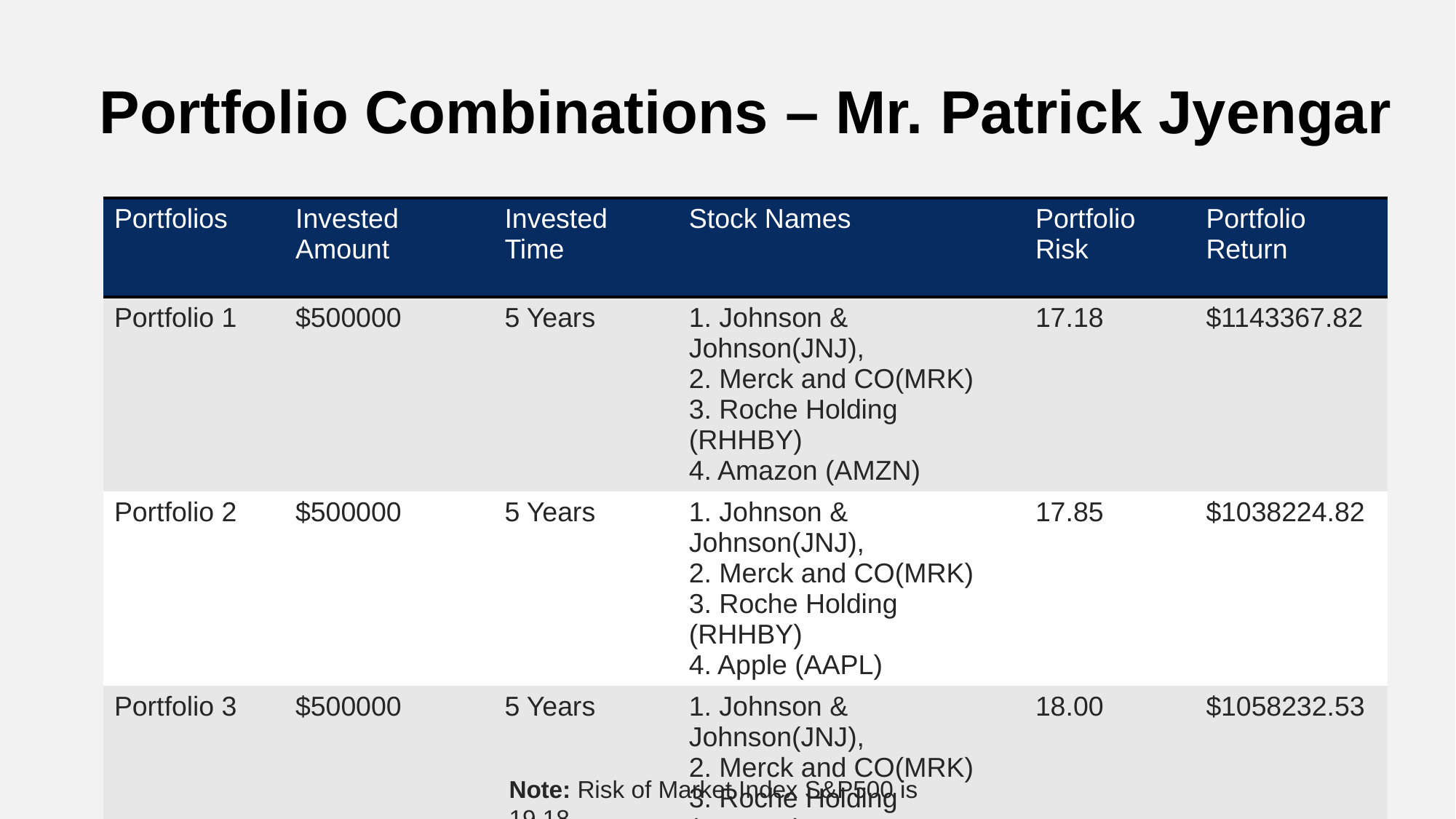

# Portfolio Combinations – Mr. Patrick Jyengar
| Portfolios | Invested Amount | Invested Time | Stock Names | Portfolio Risk | Portfolio Return |
| --- | --- | --- | --- | --- | --- |
| Portfolio 1 | $500000 | 5 Years | 1. Johnson & Johnson(JNJ), 2. Merck and CO(MRK) 3. Roche Holding (RHHBY) 4. Amazon (AMZN) | 17.18 | $1143367.82 |
| Portfolio 2 | $500000 | 5 Years | 1. Johnson & Johnson(JNJ), 2. Merck and CO(MRK) 3. Roche Holding (RHHBY) 4. Apple (AAPL) | 17.85 | $1038224.82 |
| Portfolio 3 | $500000 | 5 Years | 1. Johnson & Johnson(JNJ), 2. Merck and CO(MRK) 3. Roche Holding (RHHBY) 4. Microsoft (MSFT) | 18.00 | $1058232.53 |
Note: Risk of Market Index S&P500 is 19.18